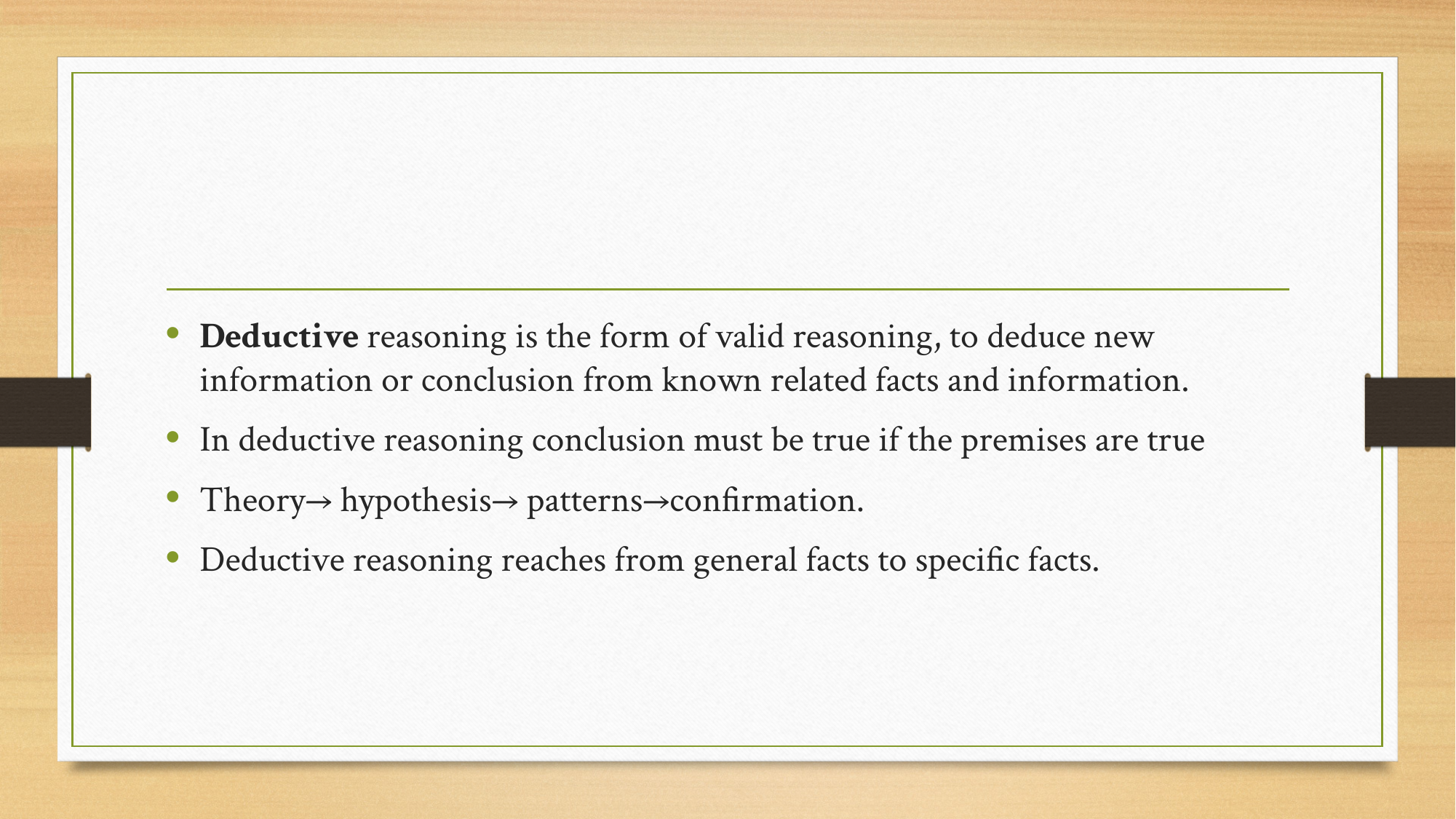

Deductive reasoning is the form of valid reasoning, to deduce new information or conclusion from known related facts and information.
In deductive reasoning conclusion must be true if the premises are true
Theory→ hypothesis→ patterns→confirmation.
Deductive reasoning reaches from general facts to specific facts.